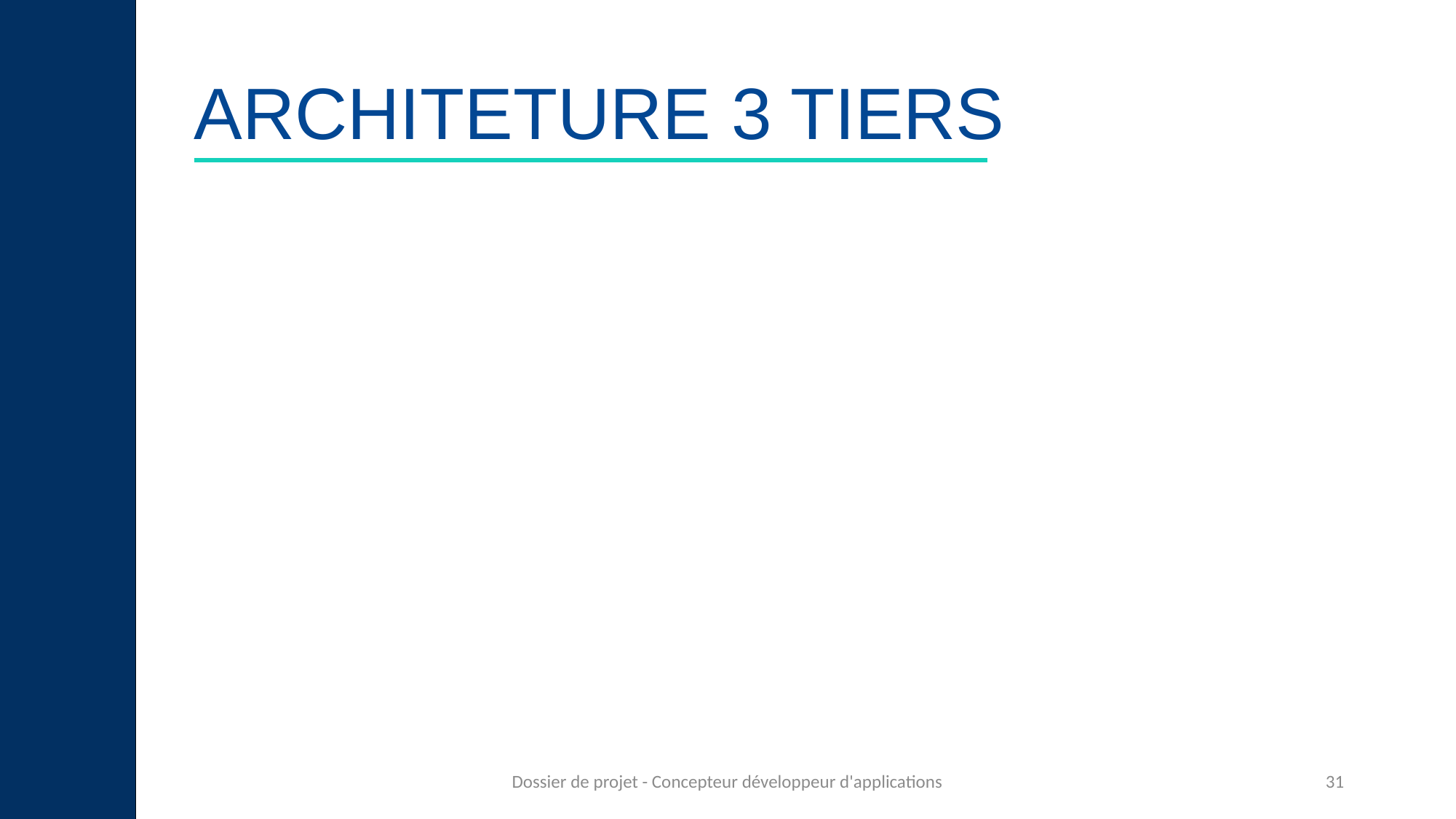

# ARCHITETURE 3 TIERS

Dossier de projet - Concepteur développeur d'applications
31